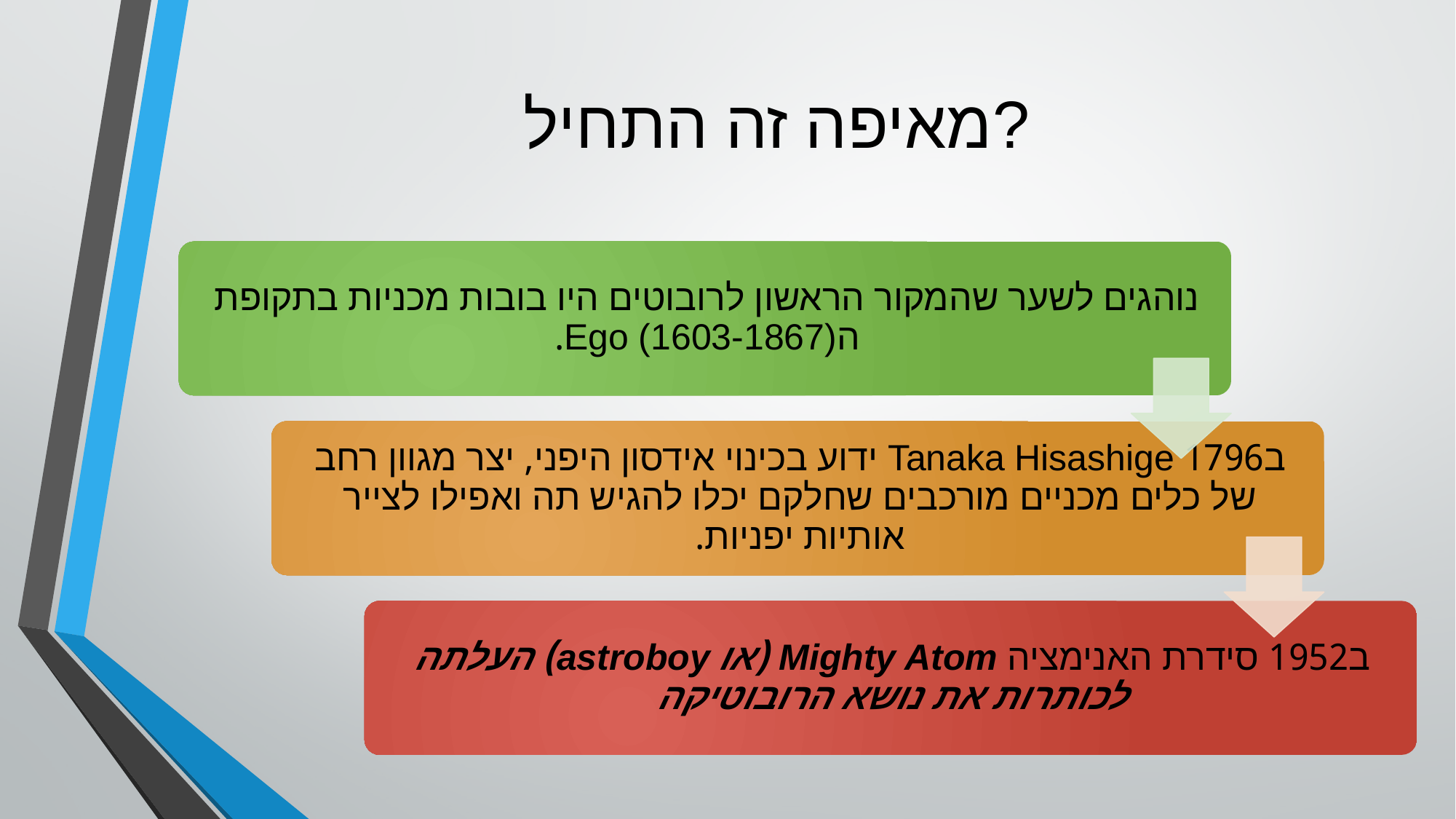

# מאיפה זה התחיל?
נוהגים לשער שהמקור הראשון לרובוטים היו בובות מכניות בתקופת הEgo (1603-1867).
ב1796 Tanaka Hisashige ידוע בכינוי אידסון היפני, יצר מגוון רחב של כלים מכניים מורכבים שחלקם יכלו להגיש תה ואפילו לצייר אותיות יפניות.
ב1952 סידרת האנימציה Mighty Atom (או astroboy) העלתה לכותרות את נושא הרובוטיקה